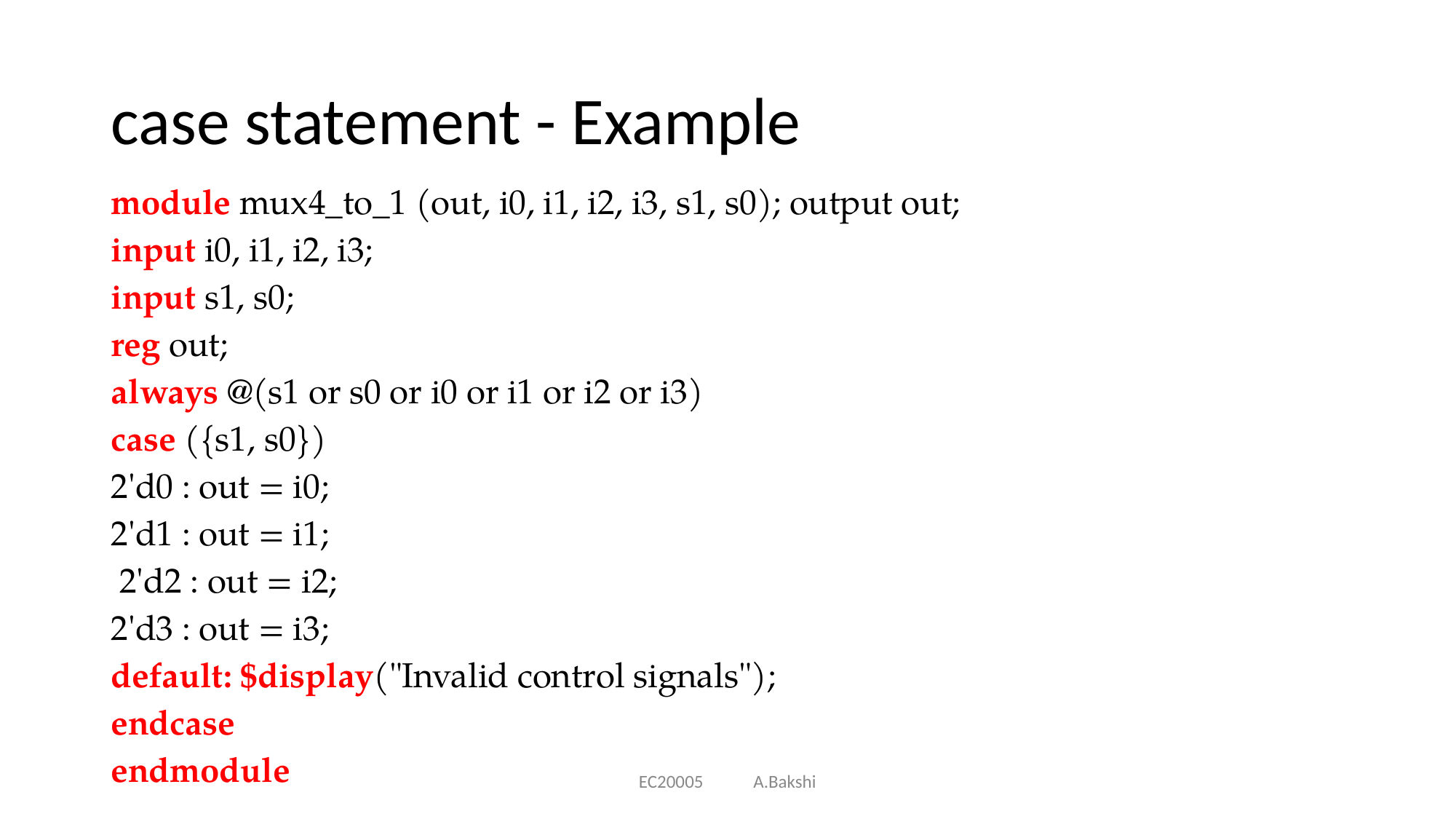

# case statement - Example
module mux4_to_1 (out, i0, i1, i2, i3, s1, s0); output out;
input i0, i1, i2, i3;
input s1, s0;
reg out;
always @(s1 or s0 or i0 or i1 or i2 or i3)
case ({s1, s0})
2'd0 : out = i0;
2'd1 : out = i1;
 2'd2 : out = i2;
2'd3 : out = i3;
default: $display("Invalid control signals");
endcase
endmodule
EC20005            A.Bakshi